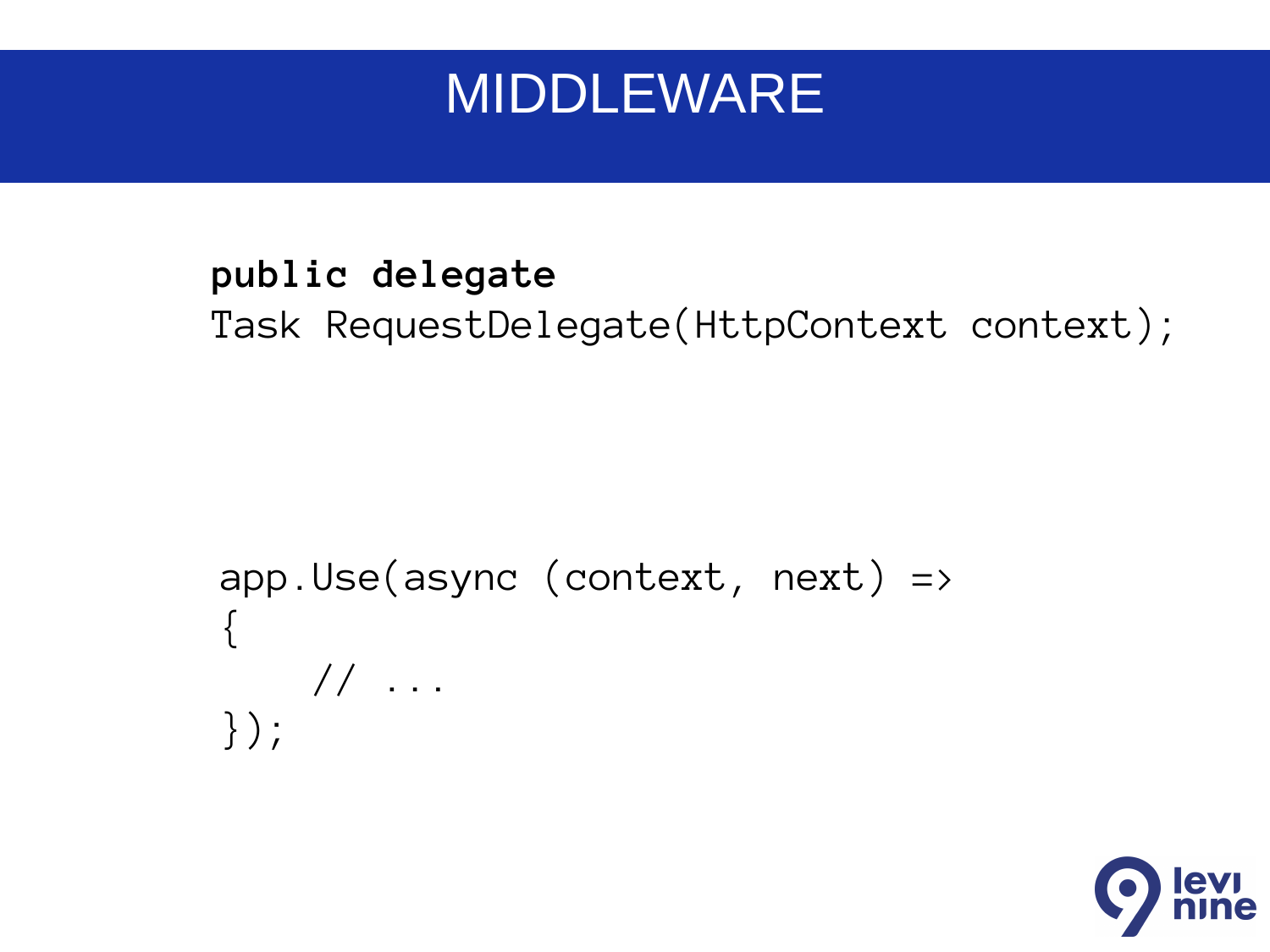

# MiDDLEWare
public delegate
Task RequestDelegate(HttpContext context);
app.Use(async (context, next) =>
{
    // ...
});